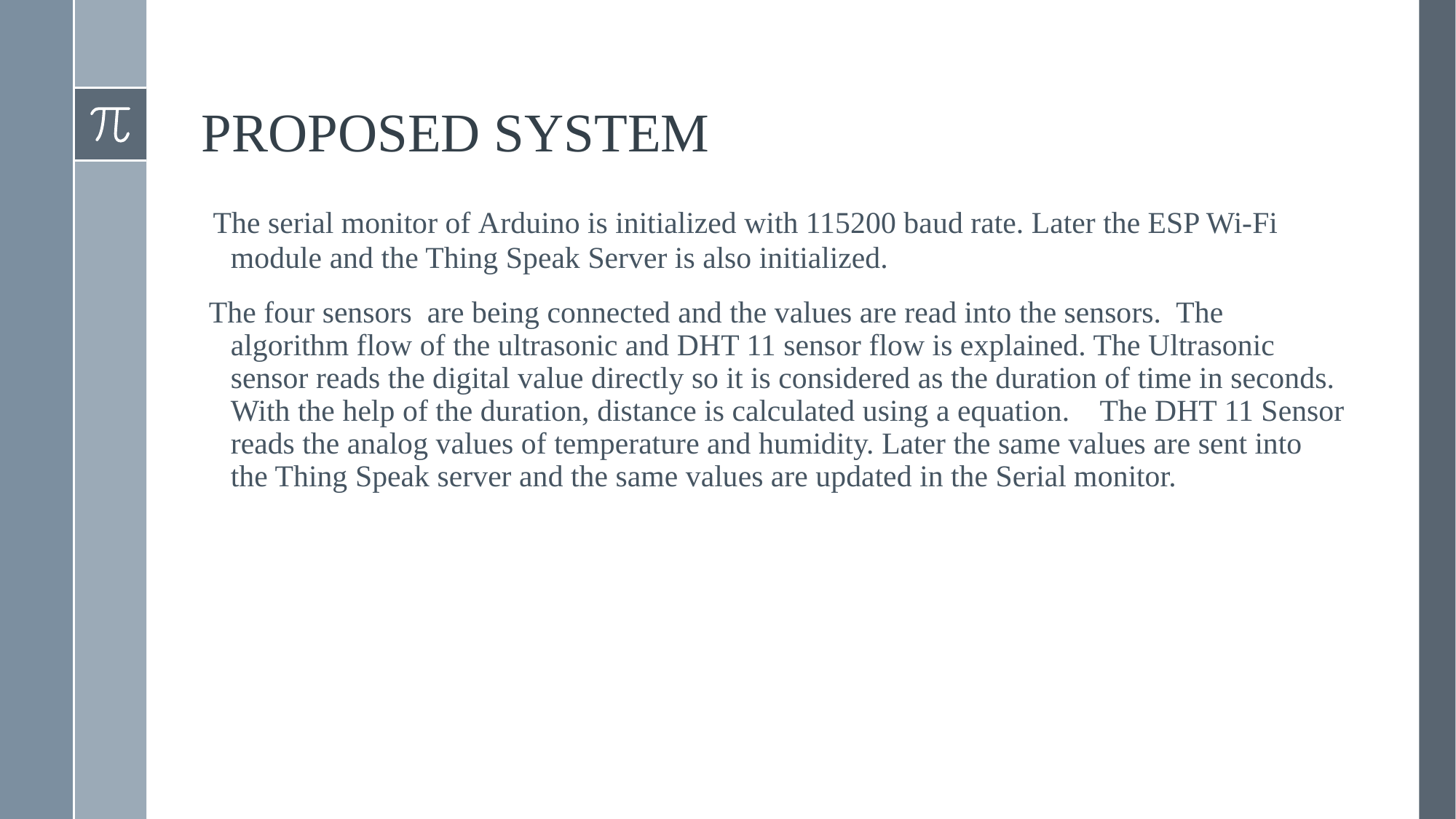

# PROPOSED SYSTEM
 The serial monitor of Arduino is initialized with 115200 baud rate. Later the ESP Wi-Fi module and the Thing Speak Server is also initialized.
 The four sensors  are being connected and the values are read into the sensors.  The algorithm flow of the ultrasonic and DHT 11 sensor flow is explained. The Ultrasonic sensor reads the digital value directly so it is considered as the duration of time in seconds. With the help of the duration, distance is calculated using a equation.    The DHT 11 Sensor reads the analog values of temperature and humidity. Later the same values are sent into the Thing Speak server and the same values are updated in the Serial monitor.